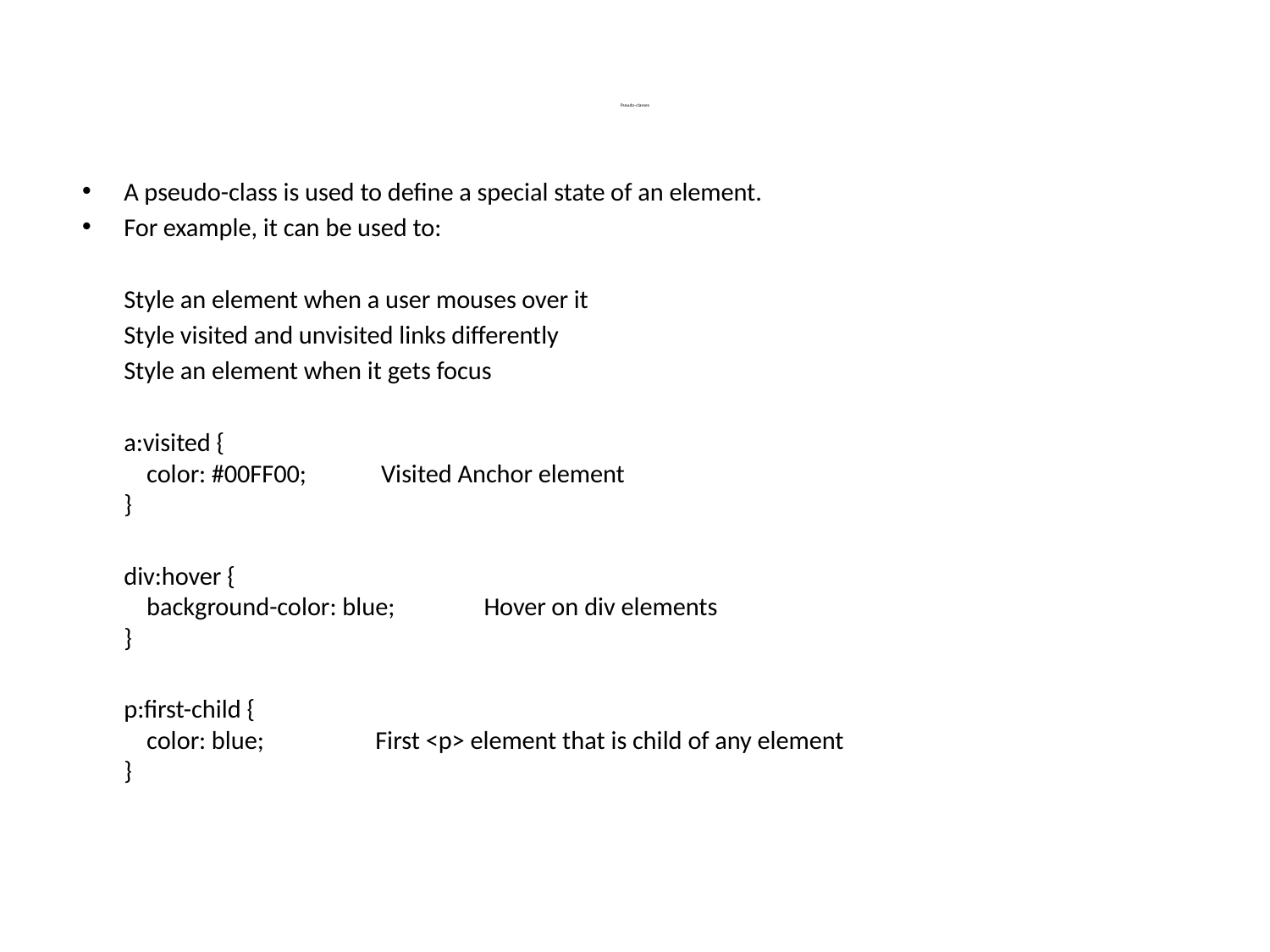

# Pseudo-classes
A pseudo-class is used to define a special state of an element.
For example, it can be used to:

	Style an element when a user mouses over it
	Style visited and unvisited links differently
	Style an element when it gets focus

	a:visited {
    color: #00FF00;	         Visited Anchor element
}

	div:hover {
    background-color: blue;	         Hover on div elements
}

	p:first-child {
    color: blue;		        First <p> element that is child of any element
}